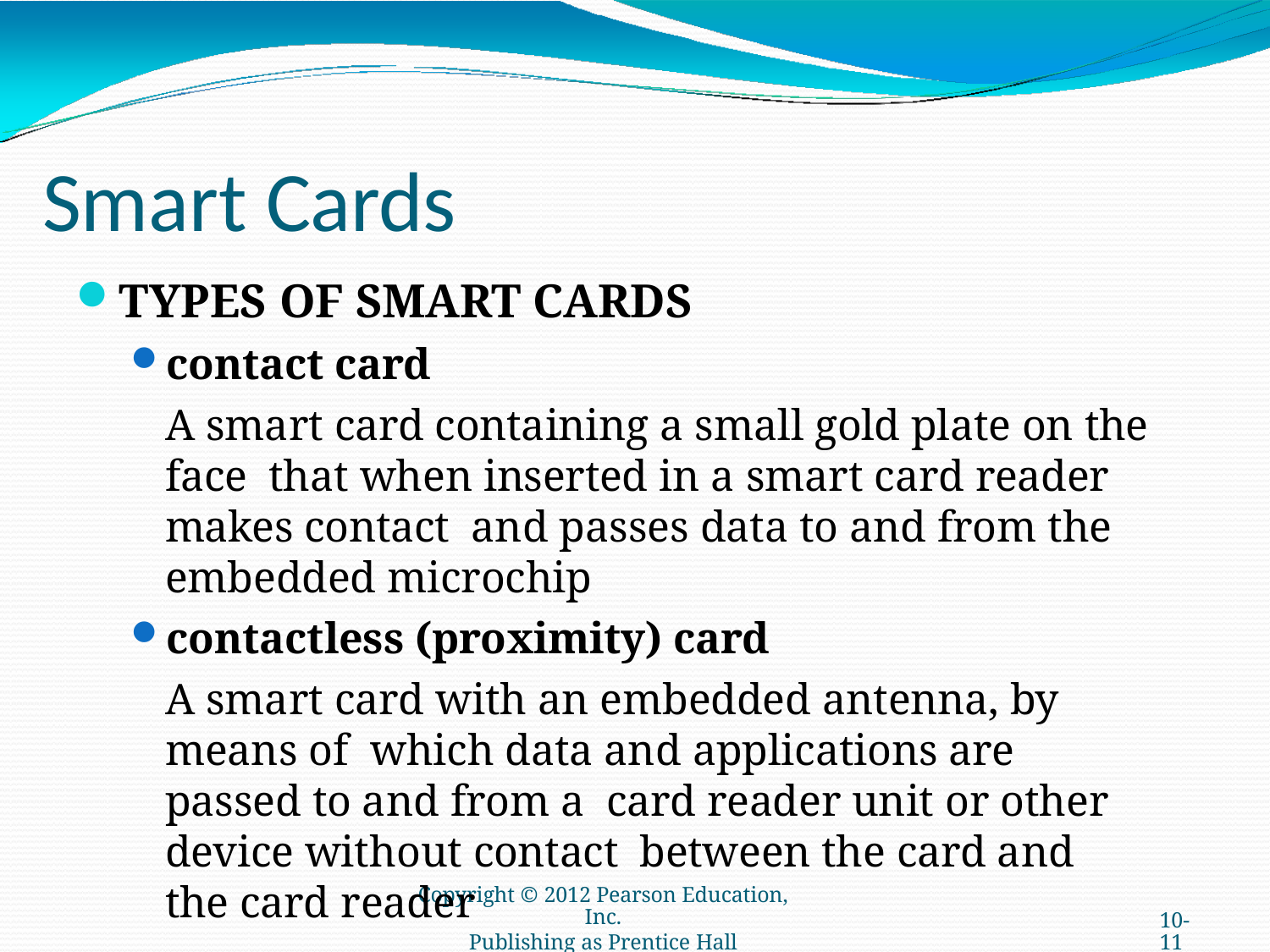

# Smart Cards
TYPES OF SMART CARDS
contact card
A smart card containing a small gold plate on the face  that when inserted in a smart card reader makes contact  and passes data to and from the embedded microchip
contactless (proximity) card
A smart card with an embedded antenna, by means of  which data and applications are passed to and from a  card reader unit or other device without contact  between the card and the card reader
Copyright © 2012 Pearson Education, Inc.
Publishing as Prentice Hall
10-11